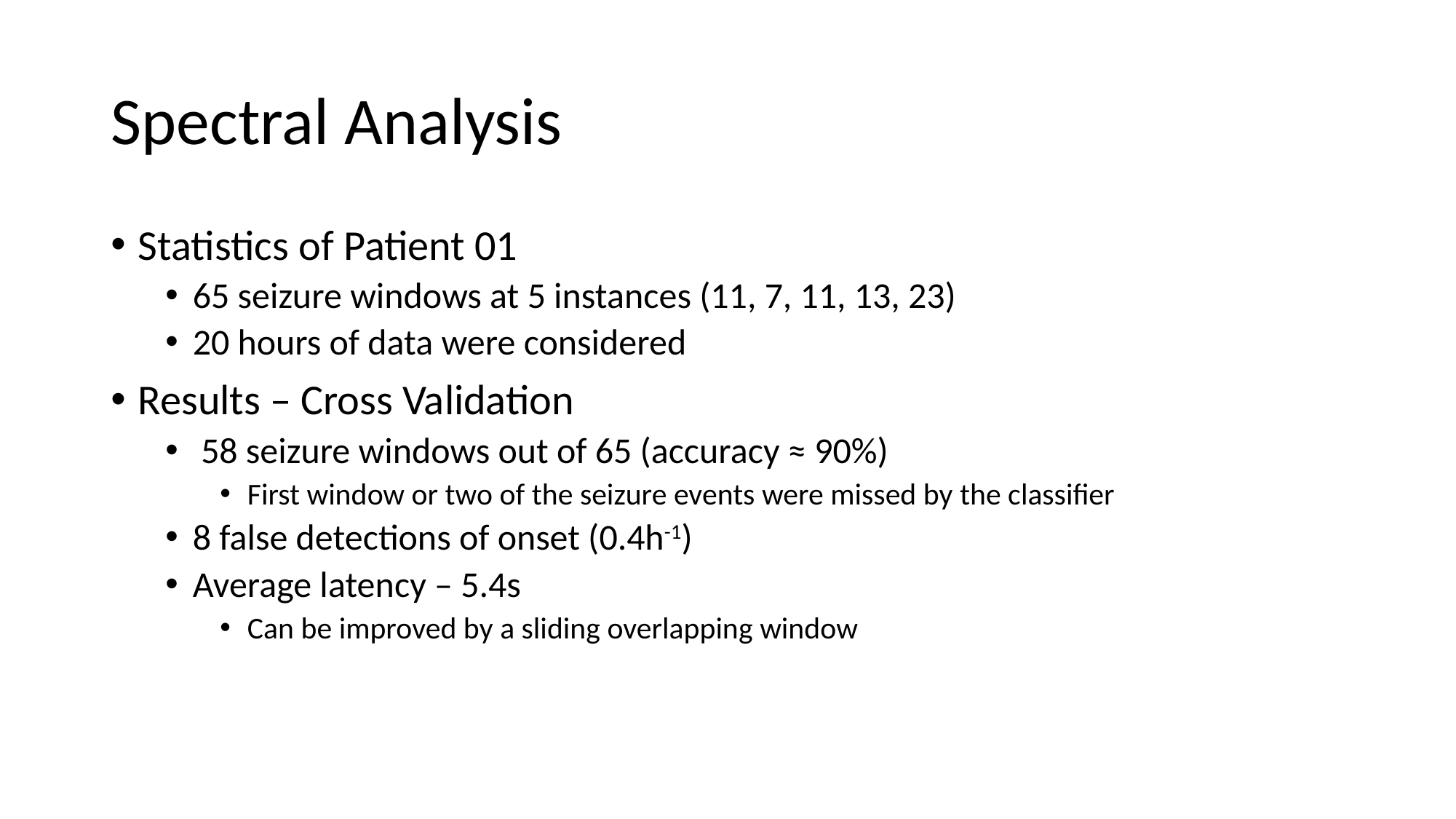

# Spectral Analysis
Statistics of Patient 01
65 seizure windows at 5 instances (11, 7, 11, 13, 23)
20 hours of data were considered
Results – Cross Validation
 58 seizure windows out of 65 (accuracy ≈ 90%)
First window or two of the seizure events were missed by the classifier
8 false detections of onset (0.4h-1)
Average latency – 5.4s
Can be improved by a sliding overlapping window